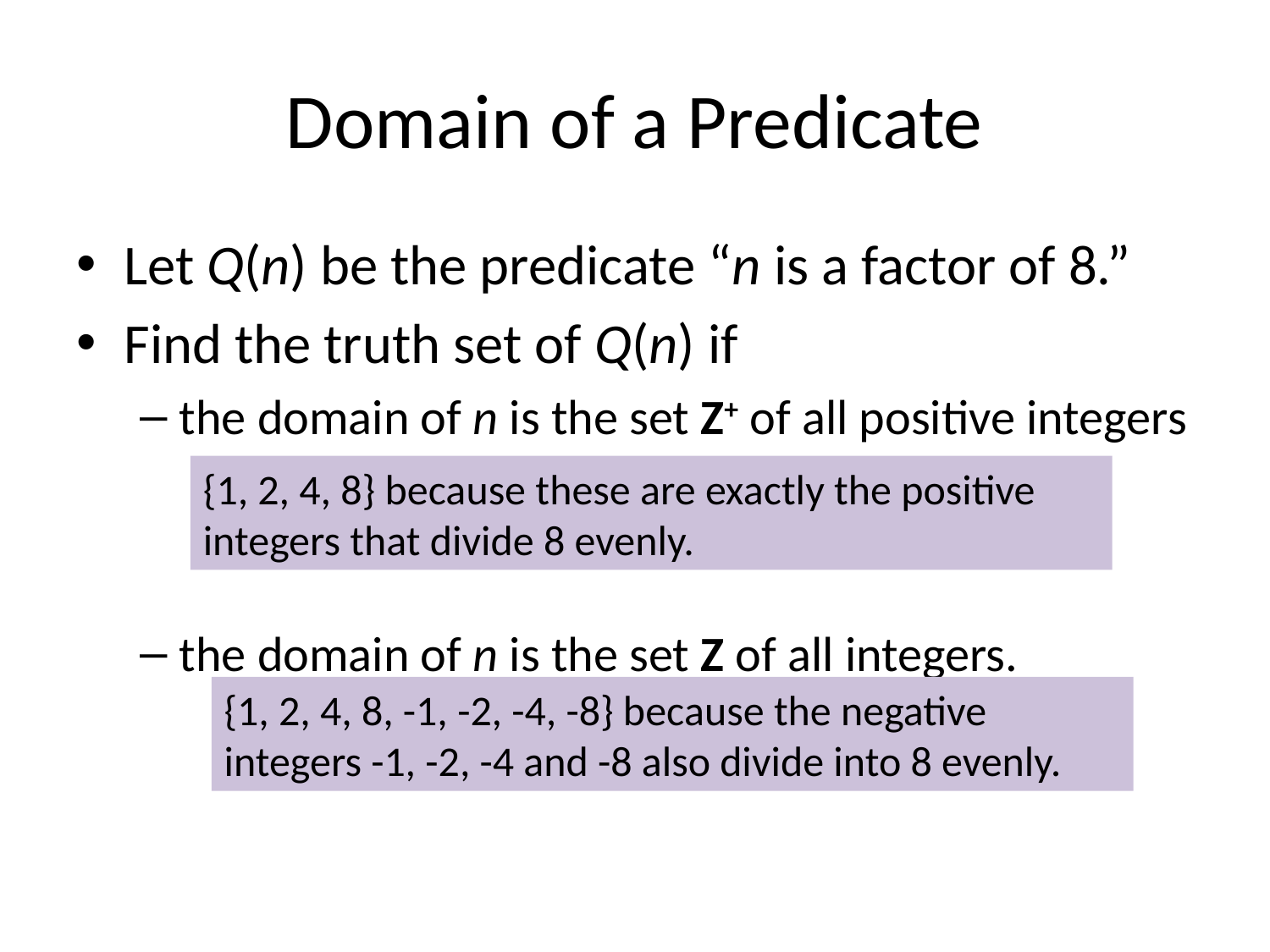

# Domain of a Predicate
Let Q(n) be the predicate “n is a factor of 8.”
Find the truth set of Q(n) if
the domain of n is the set Z+ of all positive integers

the domain of n is the set Z of all integers.

{1, 2, 4, 8} because these are exactly the positive integers that divide 8 evenly.
{1, 2, 4, 8, -1, -2, -4, -8} because the negative integers -1, -2, -4 and -8 also divide into 8 evenly.